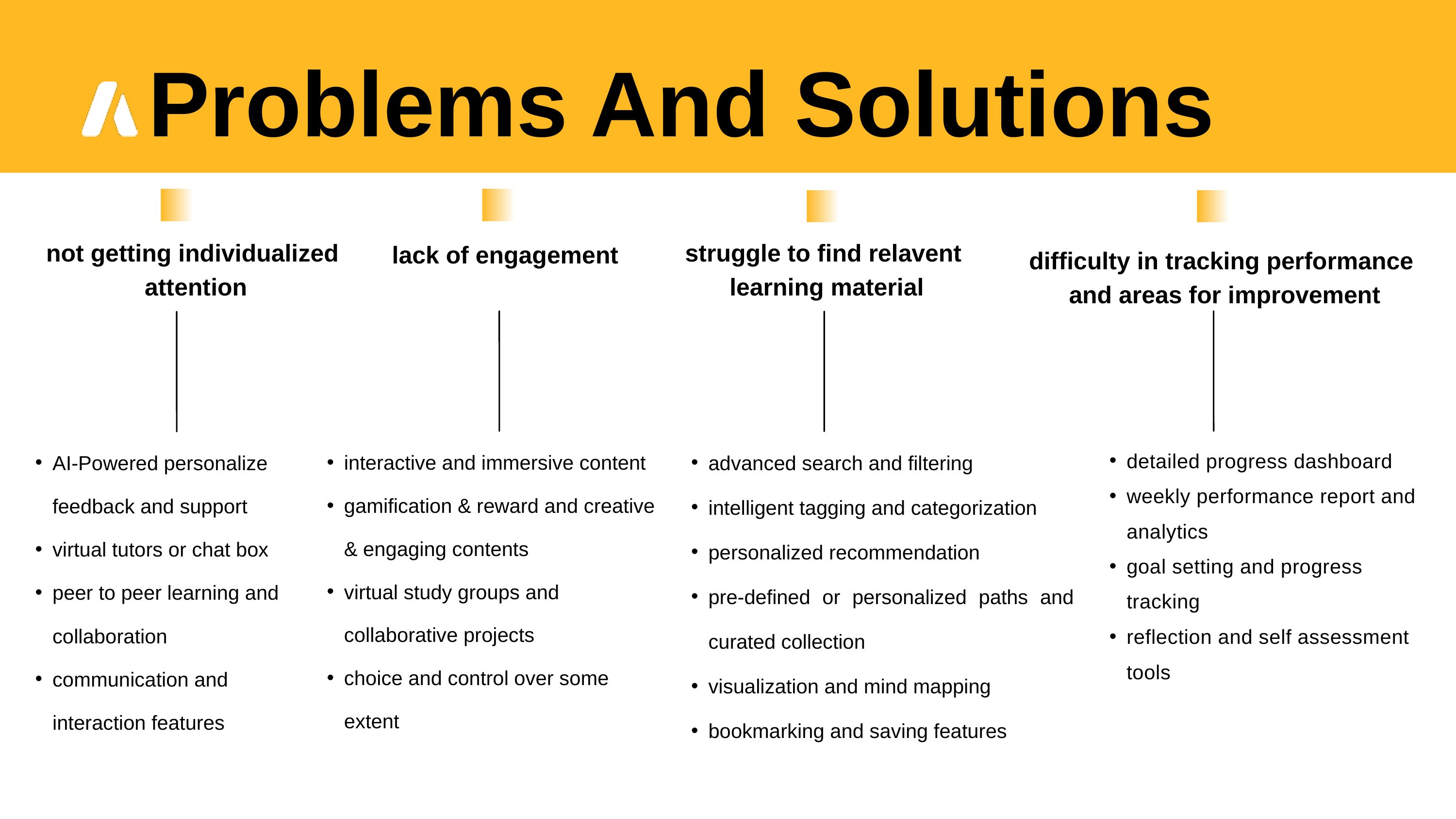

Problems And Solutions

not getting individualized
 attention
struggle to find relavent
 learning material
lack of engagement
difficulty in tracking performance
 and areas for improvement

advanced search and filtering
intelligent tagging and categorization
personalized recommendation
pre-defined or personalized paths and curated collection
visualization and mind mapping
bookmarking and saving features
AI-Powered personalize feedback and support
virtual tutors or chat box
peer to peer learning and collaboration
communication and interaction features
interactive and immersive content
gamification & reward and creative & engaging contents
virtual study groups and collaborative projects
choice and control over some extent
detailed progress dashboard
weekly performance report and analytics
goal setting and progress tracking
reflection and self assessment tools